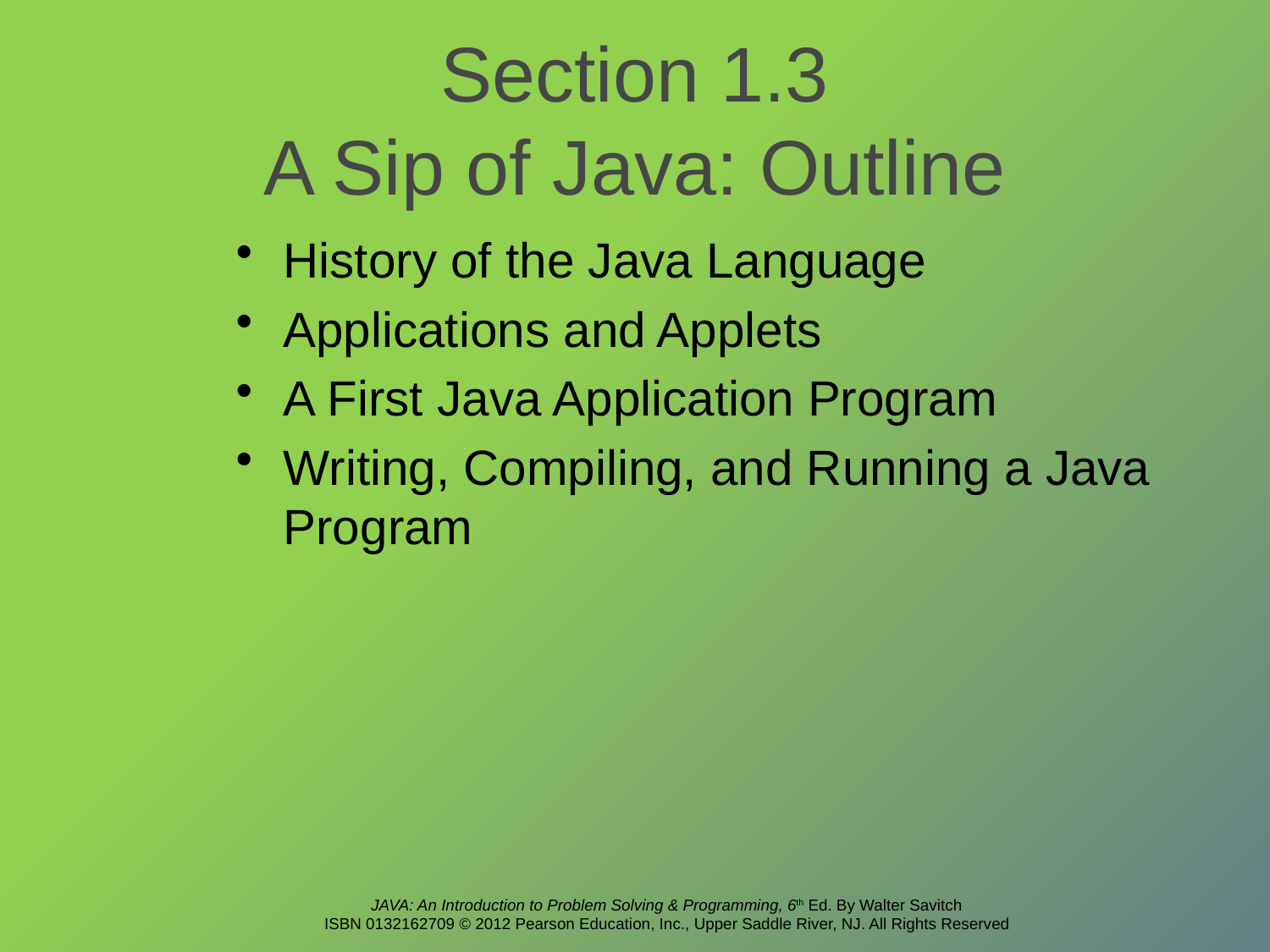

# Section 1.3 A Sip of Java: Outline
History of the Java Language
Applications and Applets
A First Java Application Program
Writing, Compiling, and Running a Java Program